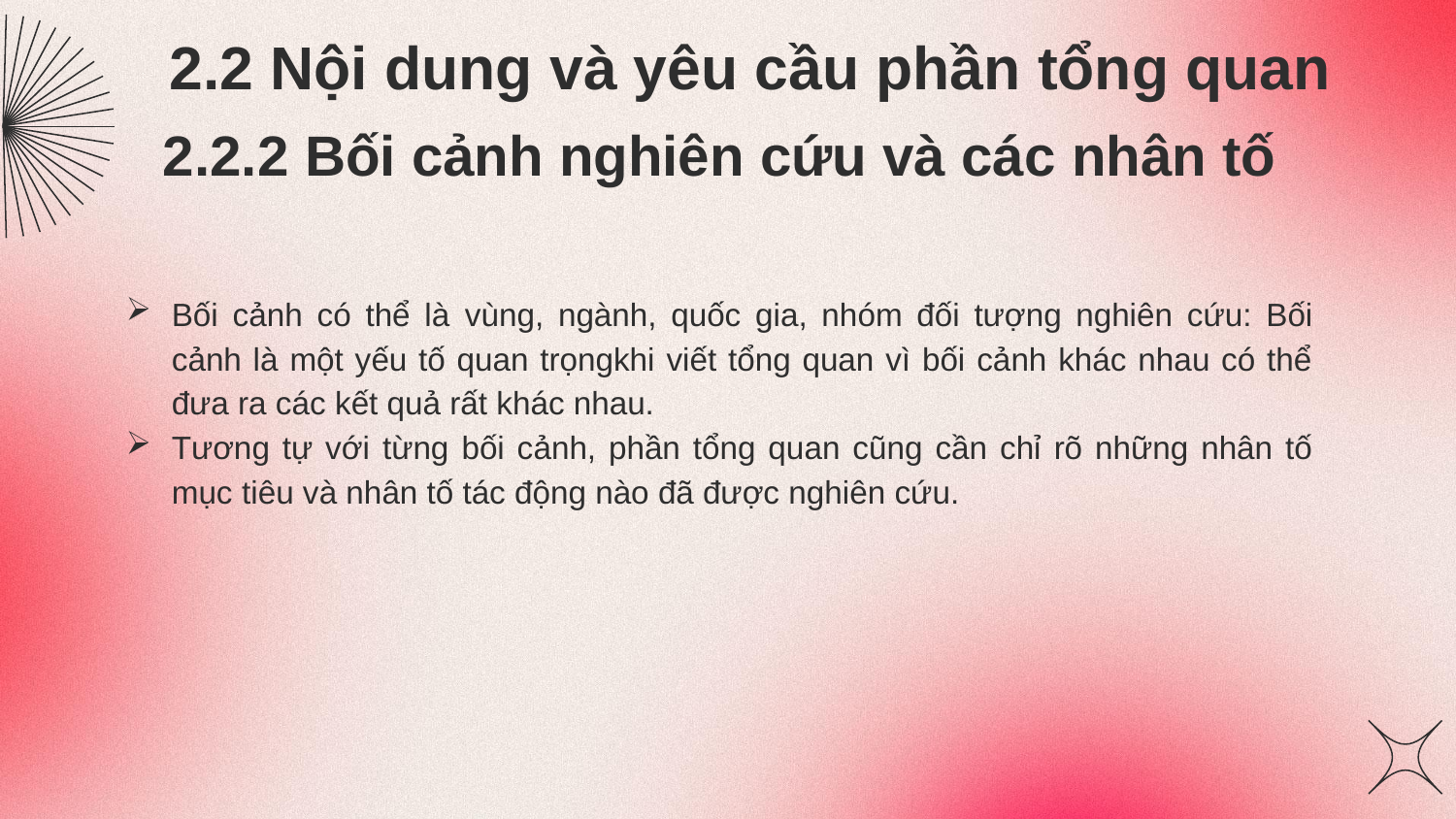

# 2.2 Nội dung và yêu cầu phần tổng quan
2.2.2 Bối cảnh nghiên cứu và các nhân tố
Bối cảnh có thể là vùng, ngành, quốc gia, nhóm đối tượng nghiên cứu: Bối cảnh là một yếu tố quan trọngkhi viết tổng quan vì bối cảnh khác nhau có thể đưa ra các kết quả rất khác nhau.
Tương tự với từng bối cảnh, phần tổng quan cũng cần chỉ rõ những nhân tố mục tiêu và nhân tố tác động nào đã được nghiên cứu.